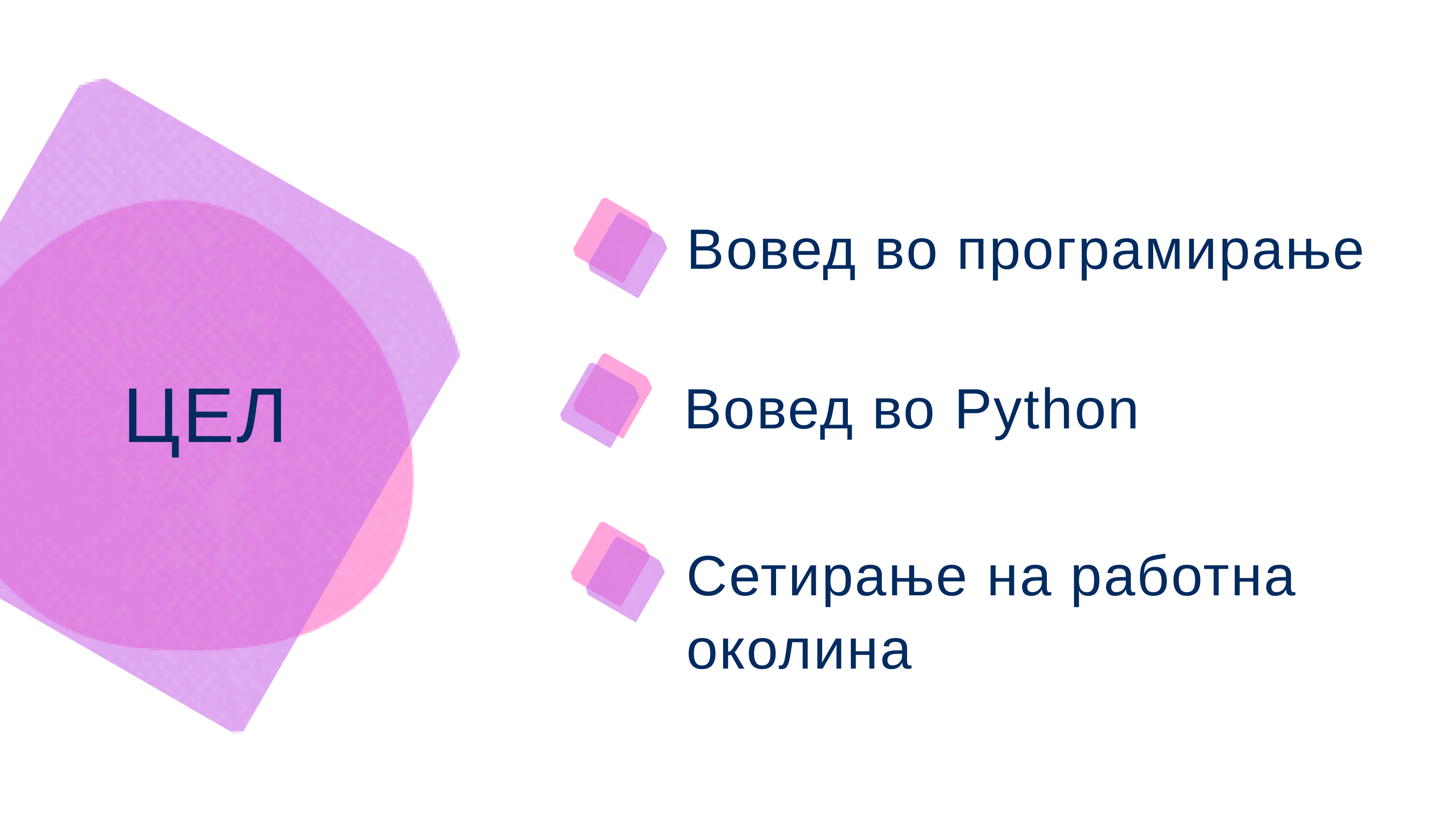

Вовед во програмирање

ЦЕЛ

Вовед во Python

Сетирање на работна околина